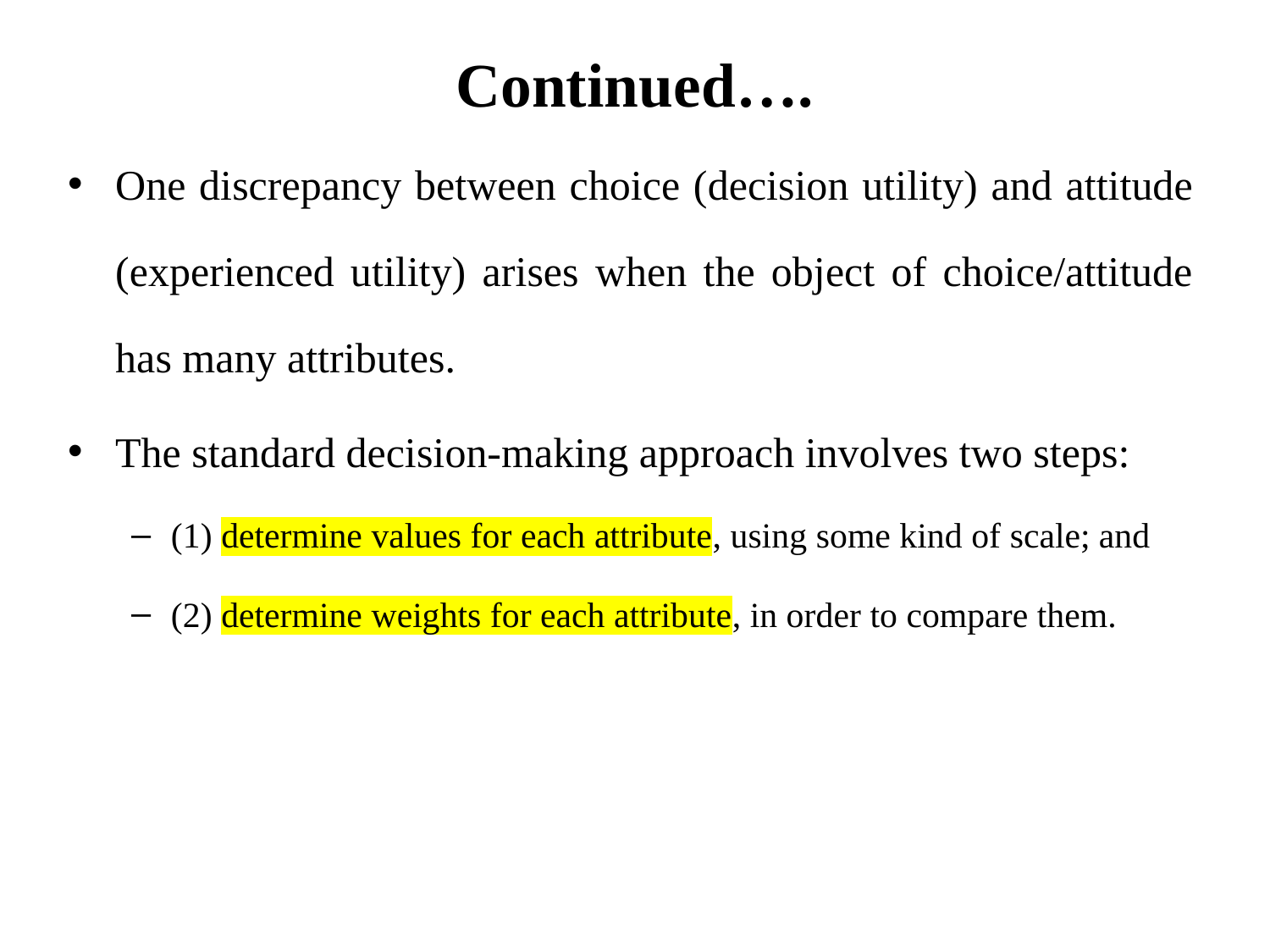

# Continued….
One discrepancy between choice (decision utility) and attitude (experienced utility) arises when the object of choice/attitude has many attributes.
The standard decision-making approach involves two steps:
(1) determine values for each attribute, using some kind of scale; and
(2) determine weights for each attribute, in order to compare them.